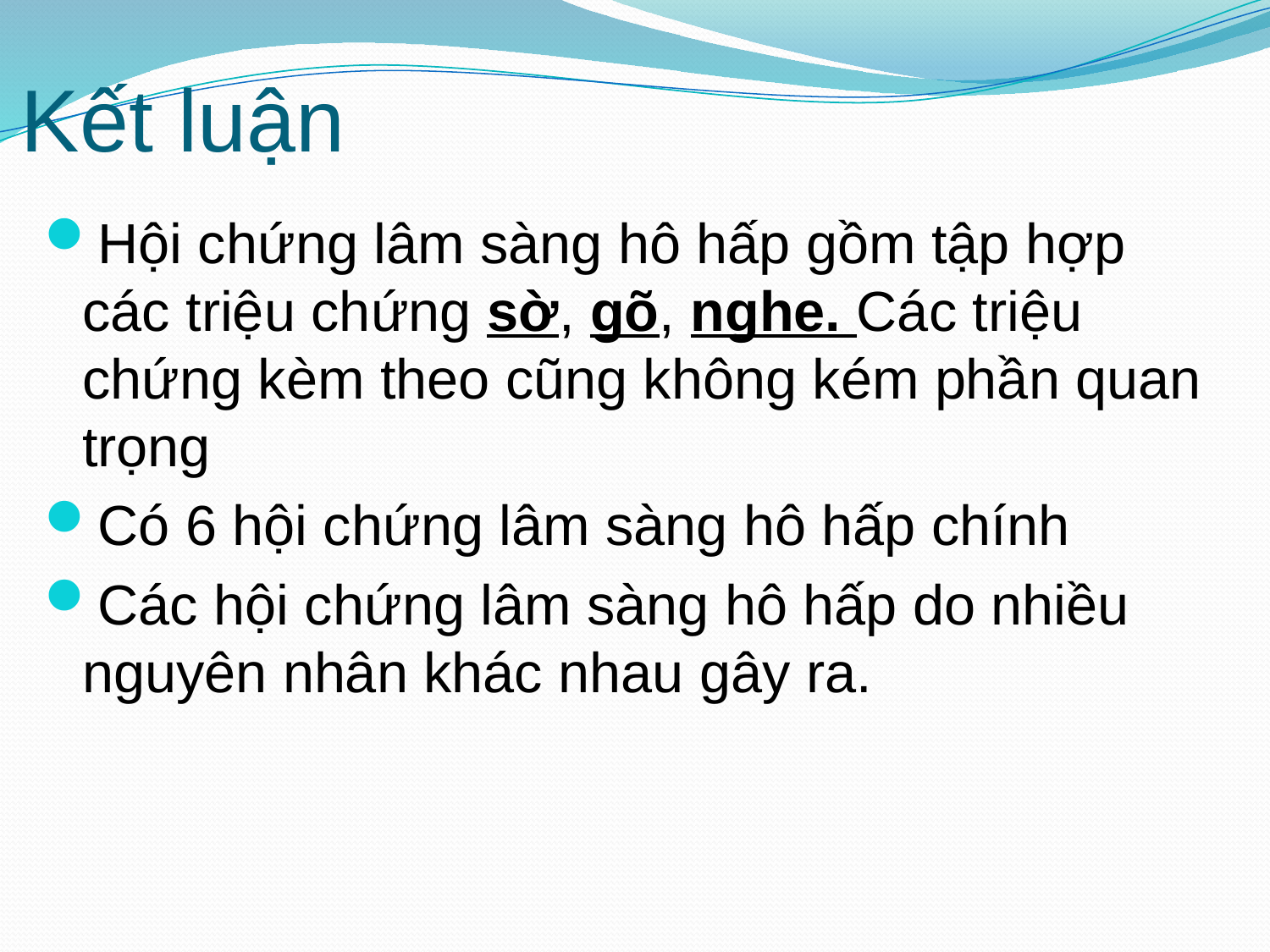

# Kết luận
Hội chứng lâm sàng hô hấp gồm tập hợp các triệu chứng sờ, gõ, nghe. Các triệu chứng kèm theo cũng không kém phần quan trọng
Có 6 hội chứng lâm sàng hô hấp chính
Các hội chứng lâm sàng hô hấp do nhiều nguyên nhân khác nhau gây ra.